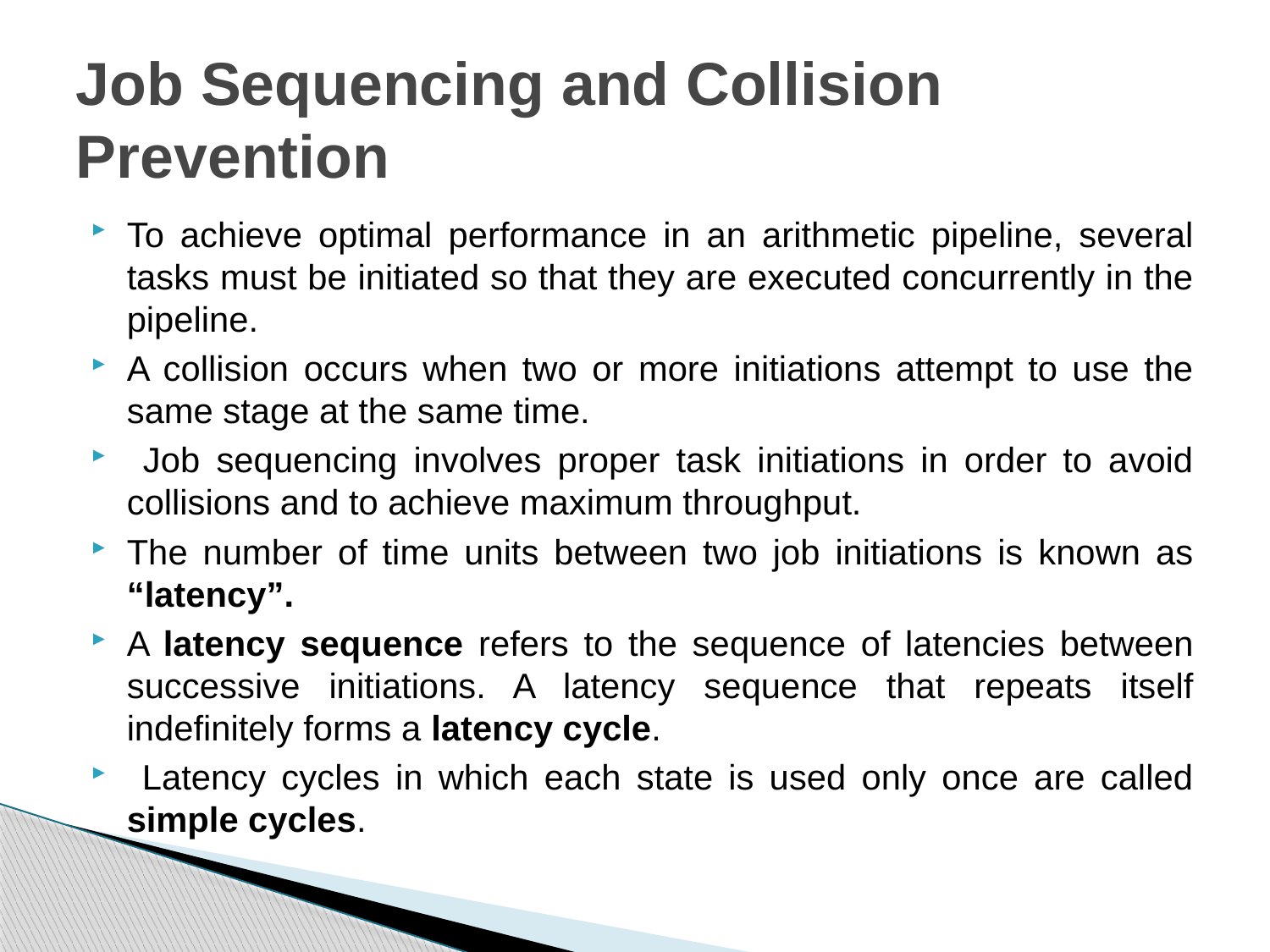

# Job Sequencing and Collision Prevention
To achieve optimal performance in an arithmetic pipeline, several tasks must be initiated so that they are executed concurrently in the pipeline.
A collision occurs when two or more initiations attempt to use the same stage at the same time.
 Job sequencing involves proper task initiations in order to avoid collisions and to achieve maximum throughput.
The number of time units between two job initiations is known as “latency”.
A latency sequence refers to the sequence of latencies between successive initiations. A latency sequence that repeats itself indefinitely forms a latency cycle.
 Latency cycles in which each state is used only once are called simple cycles.